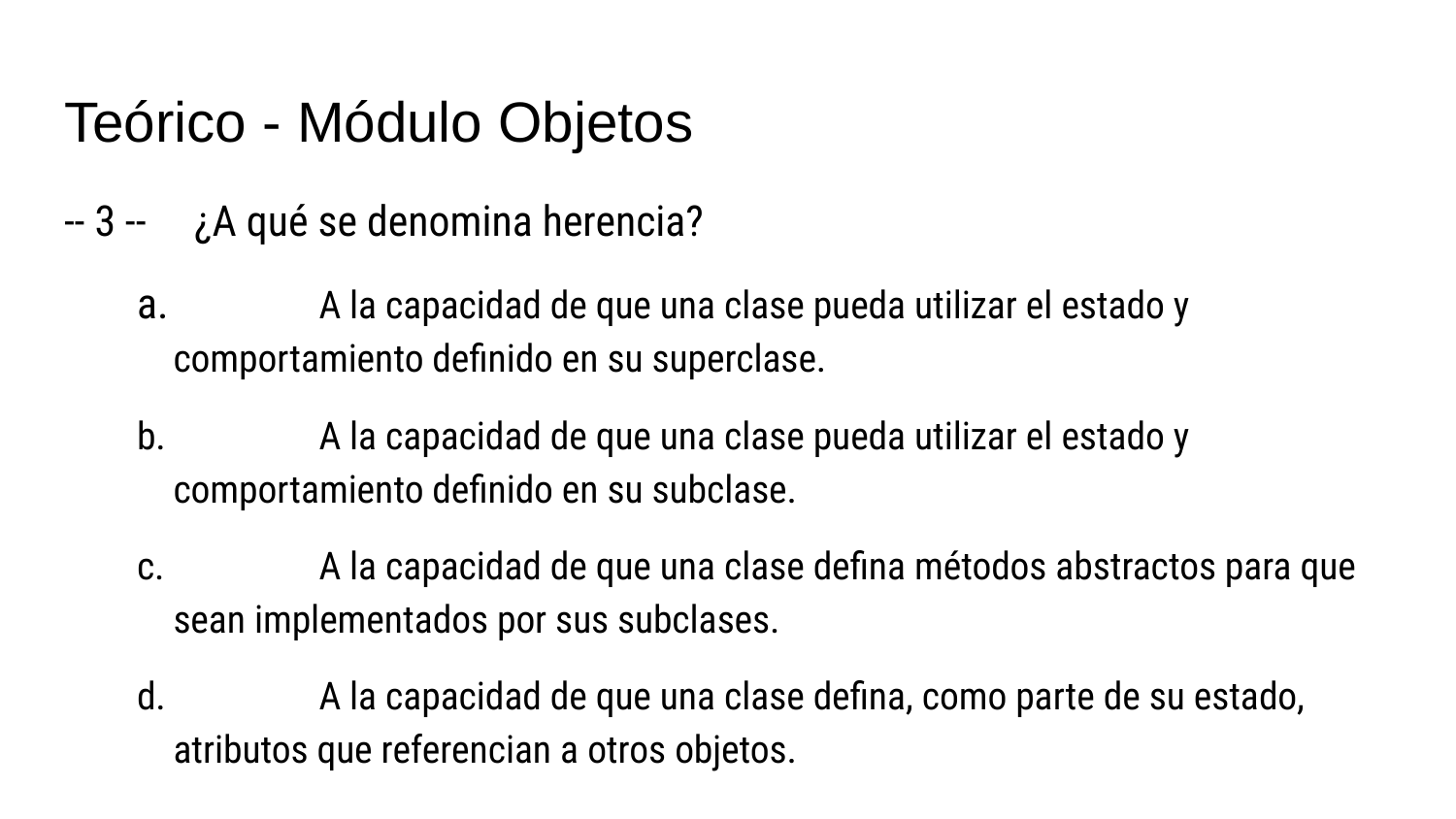

# Teórico - Módulo Objetos
-- 3 --      ¿A qué se denomina herencia?
a.   	A la capacidad de que una clase pueda utilizar el estado y comportamiento definido en su superclase.
b.   	A la capacidad de que una clase pueda utilizar el estado y comportamiento definido en su subclase.
c.   	A la capacidad de que una clase defina métodos abstractos para que sean implementados por sus subclases.
d.   	A la capacidad de que una clase defina, como parte de su estado, atributos que referencian a otros objetos.